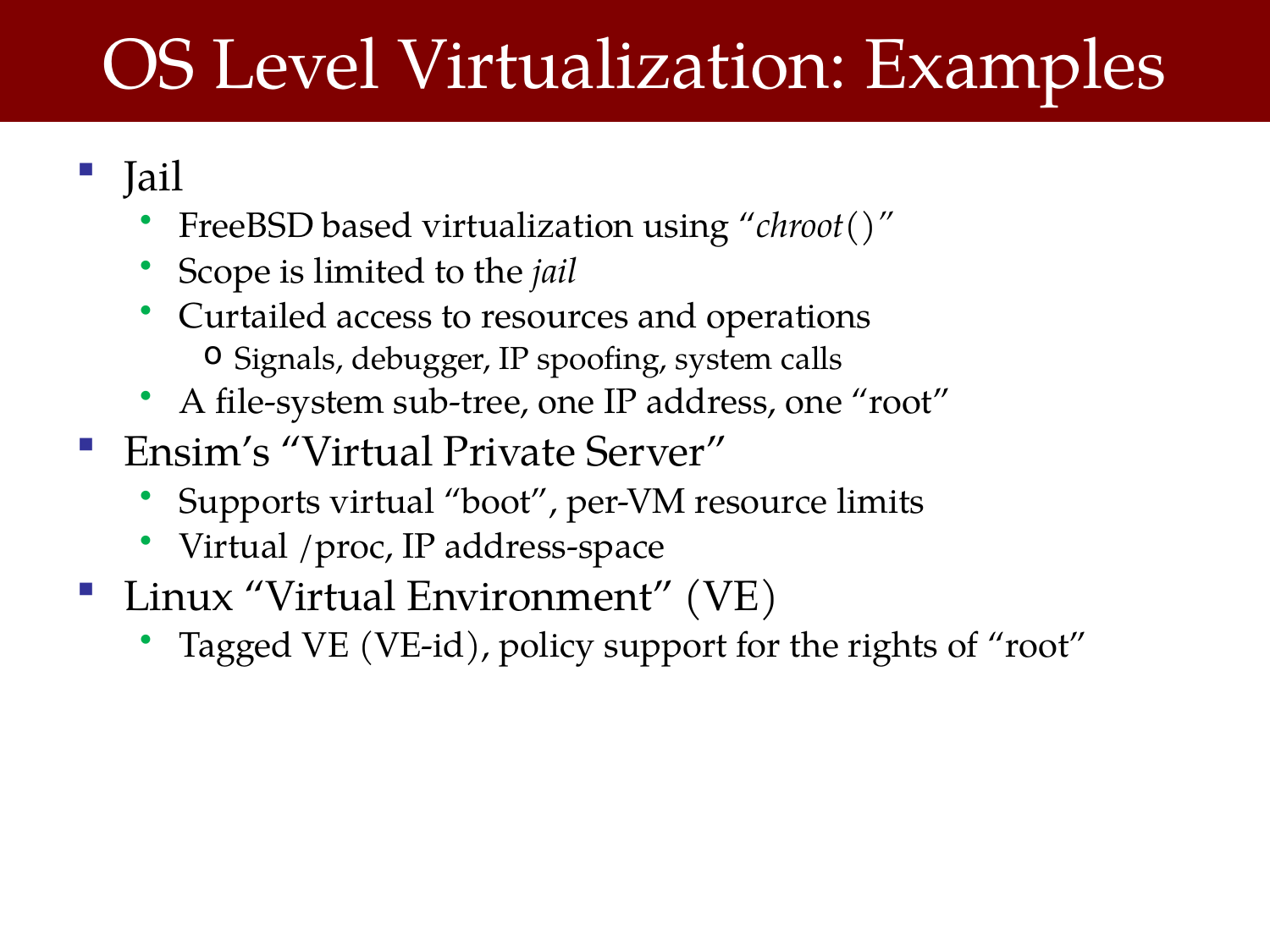

# OS Level Virtualization: Examples
Jail
FreeBSD based virtualization using “chroot()”
Scope is limited to the jail
Curtailed access to resources and operations
Signals, debugger, IP spoofing, system calls
A file-system sub-tree, one IP address, one “root”
Ensim’s “Virtual Private Server”
Supports virtual “boot”, per-VM resource limits
Virtual /proc, IP address-space
Linux “Virtual Environment” (VE)
Tagged VE (VE-id), policy support for the rights of “root”